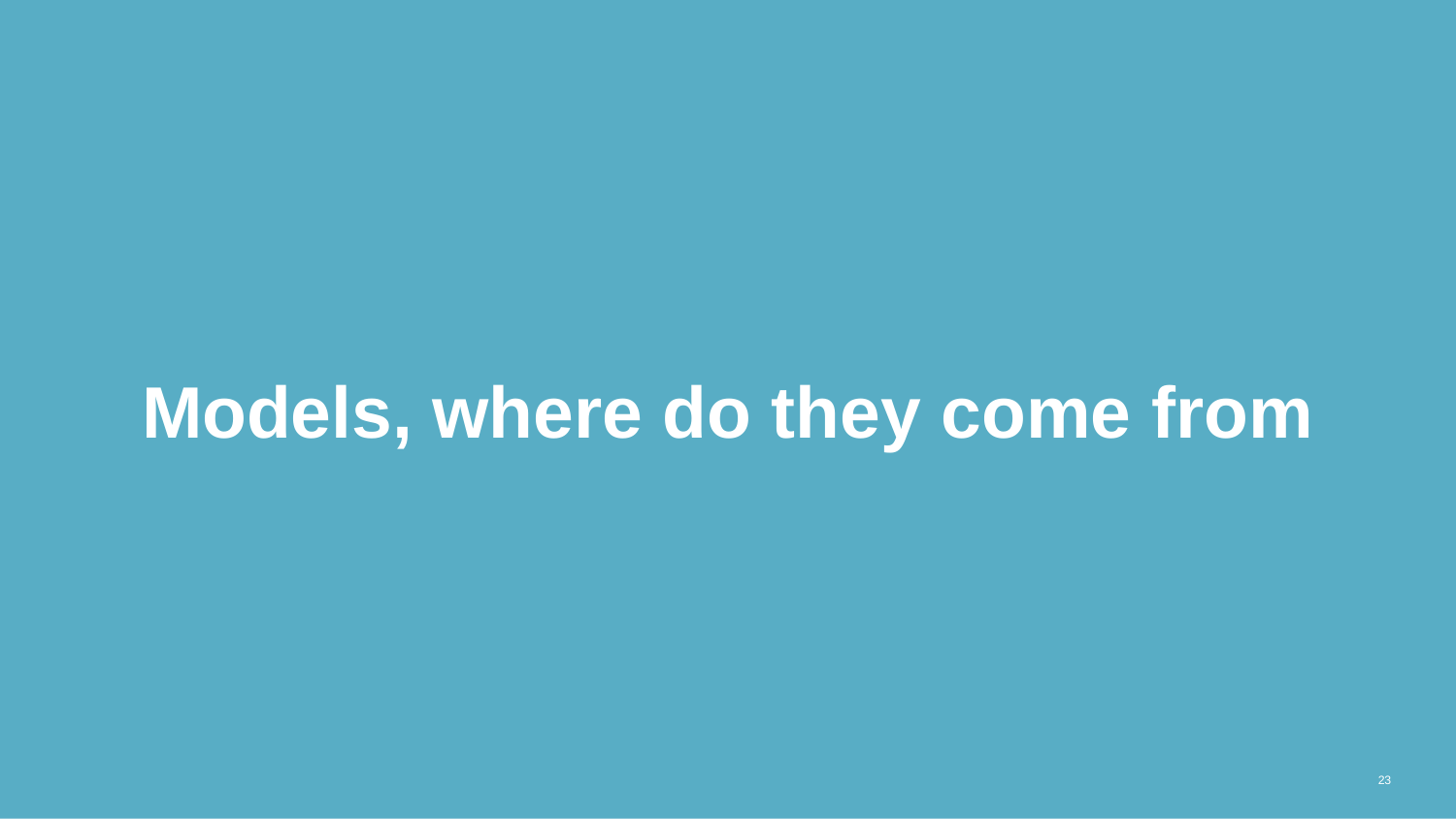

# Models, where do they come from
23